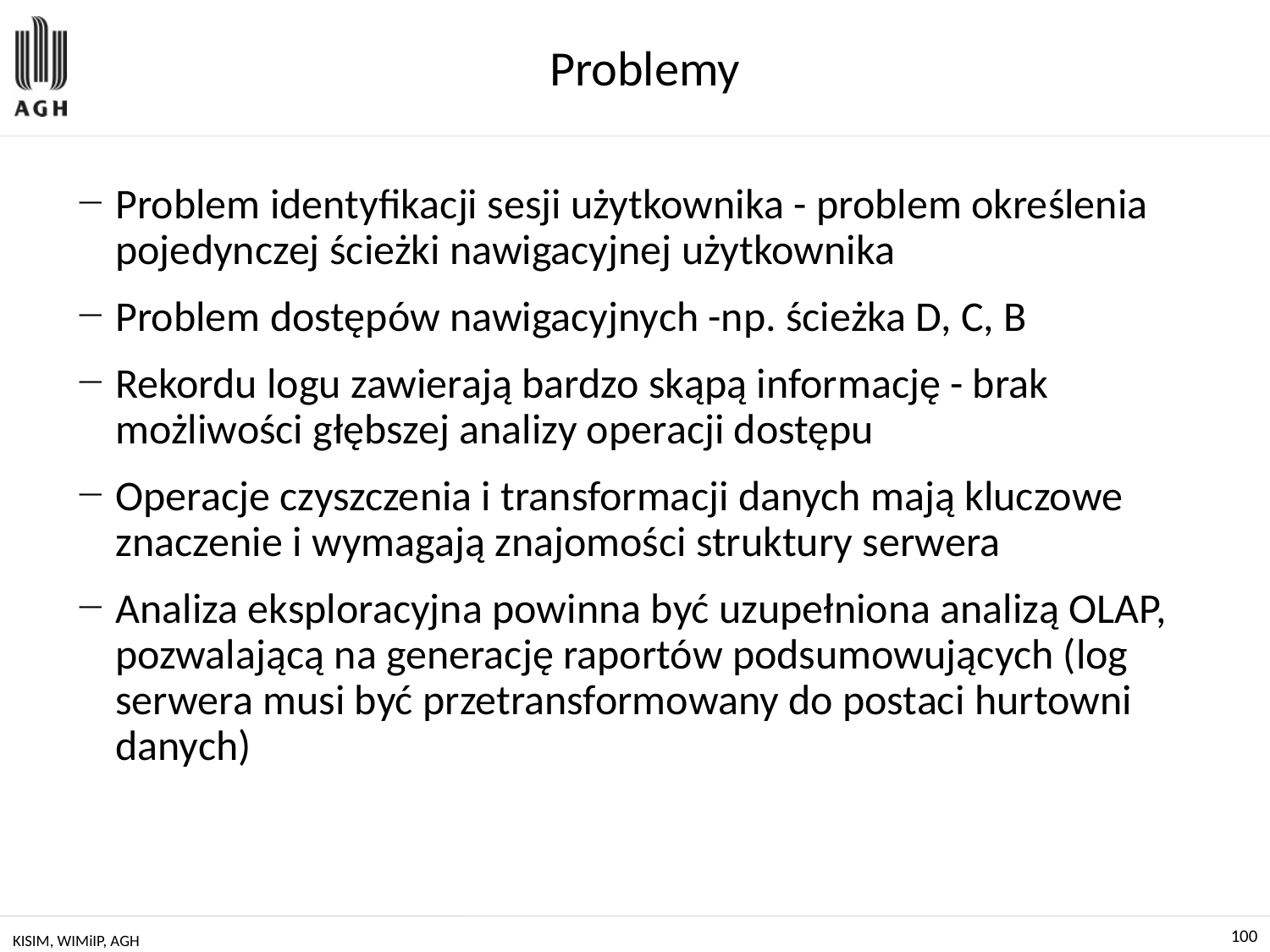

# Problemy
Problem identyfikacji sesji użytkownika - problem określenia pojedynczej ścieżki nawigacyjnej użytkownika
Problem dostępów nawigacyjnych -np. ścieżka D, C, B
Rekordu logu zawierają bardzo skąpą informację - brak możliwości głębszej analizy operacji dostępu
Operacje czyszczenia i transformacji danych mają kluczowe znaczenie i wymagają znajomości struktury serwera
Analiza eksploracyjna powinna być uzupełniona analizą OLAP, pozwalającą na generację raportów podsumowujących (log serwera musi być przetransformowany do postaci hurtowni danych)
KISIM, WIMiIP, AGH